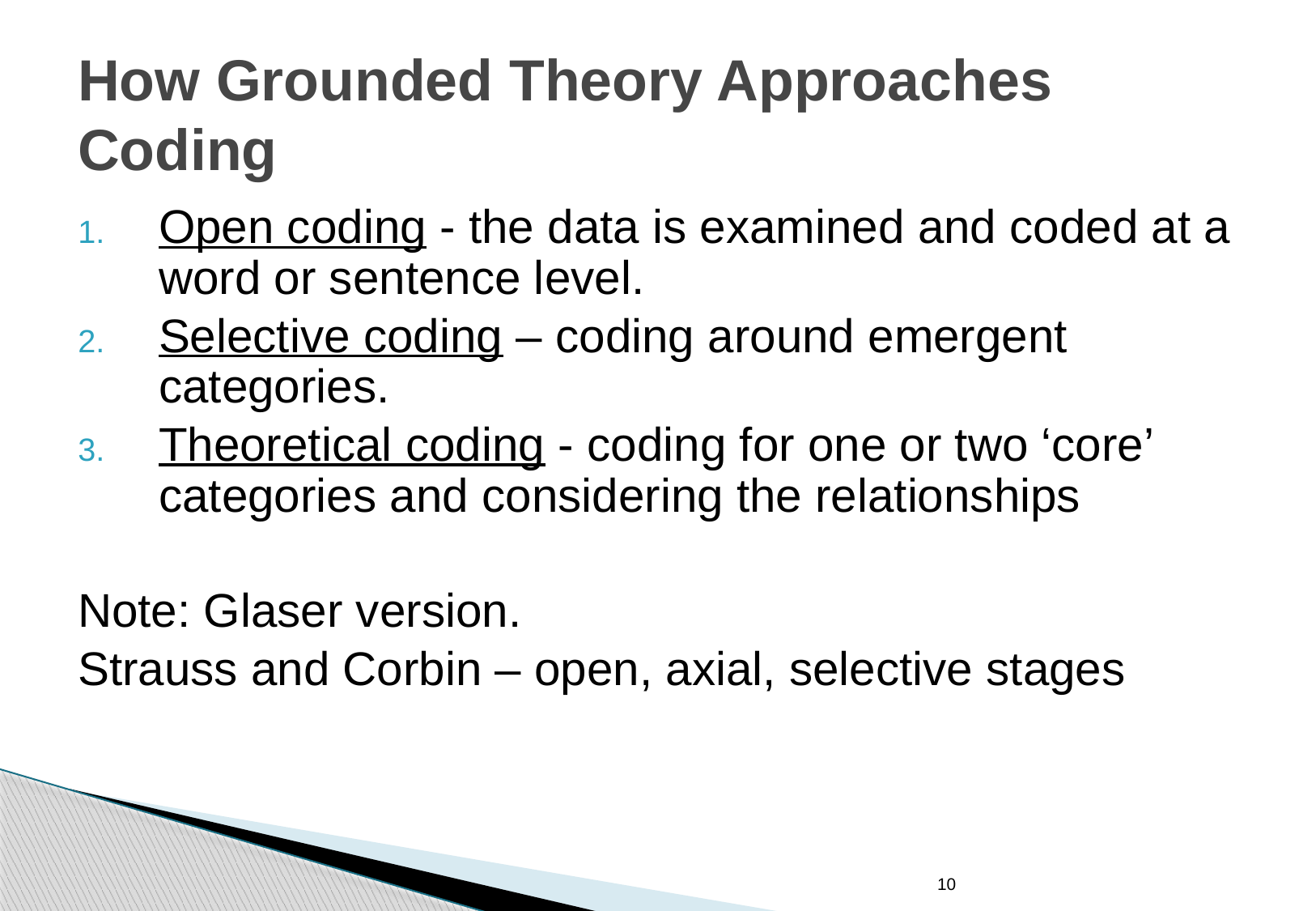

# How Grounded Theory Approaches Coding
Open coding - the data is examined and coded at a word or sentence level.
Selective coding – coding around emergent categories.
Theoretical coding - coding for one or two ‘core’ categories and considering the relationships

Note: Glaser version.
Strauss and Corbin – open, axial, selective stages
10